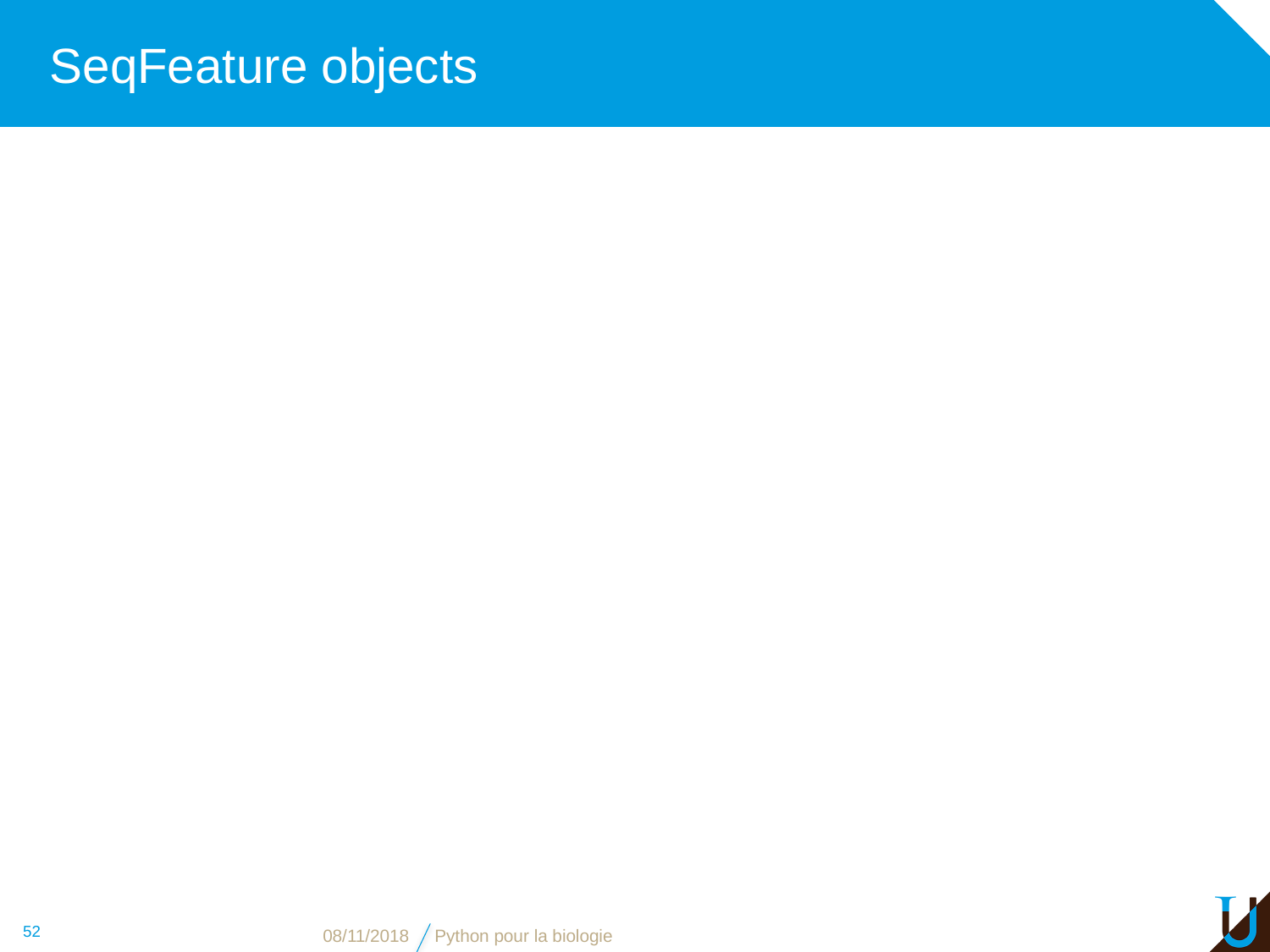

# SeqFeature objects

52
08/11/2018
Python pour la biologie